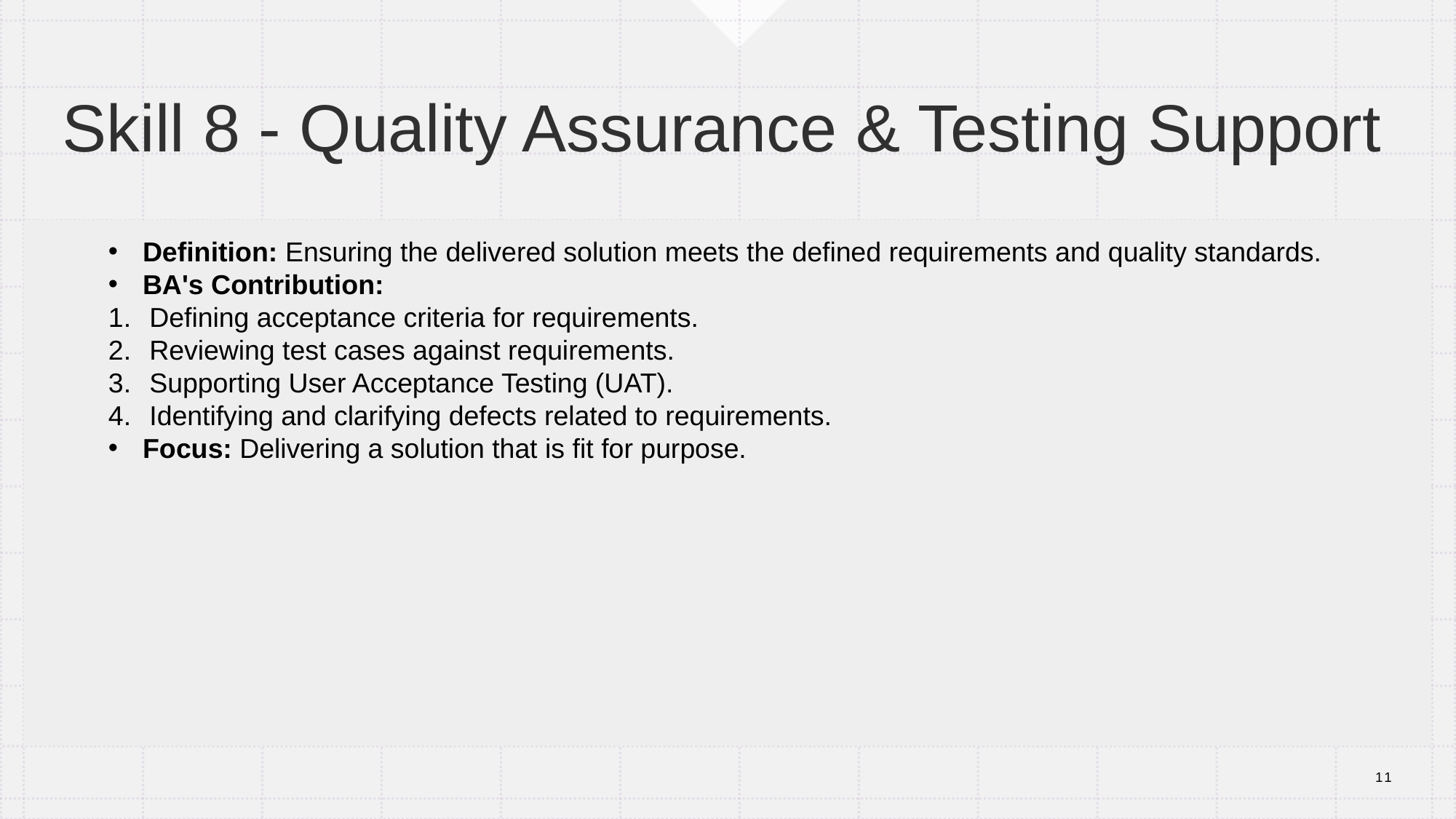

# Skill 8 - Quality Assurance & Testing Support
Definition: Ensuring the delivered solution meets the defined requirements and quality standards.
BA's Contribution:
Defining acceptance criteria for requirements.
Reviewing test cases against requirements.
Supporting User Acceptance Testing (UAT).
Identifying and clarifying defects related to requirements.
Focus: Delivering a solution that is fit for purpose.
11